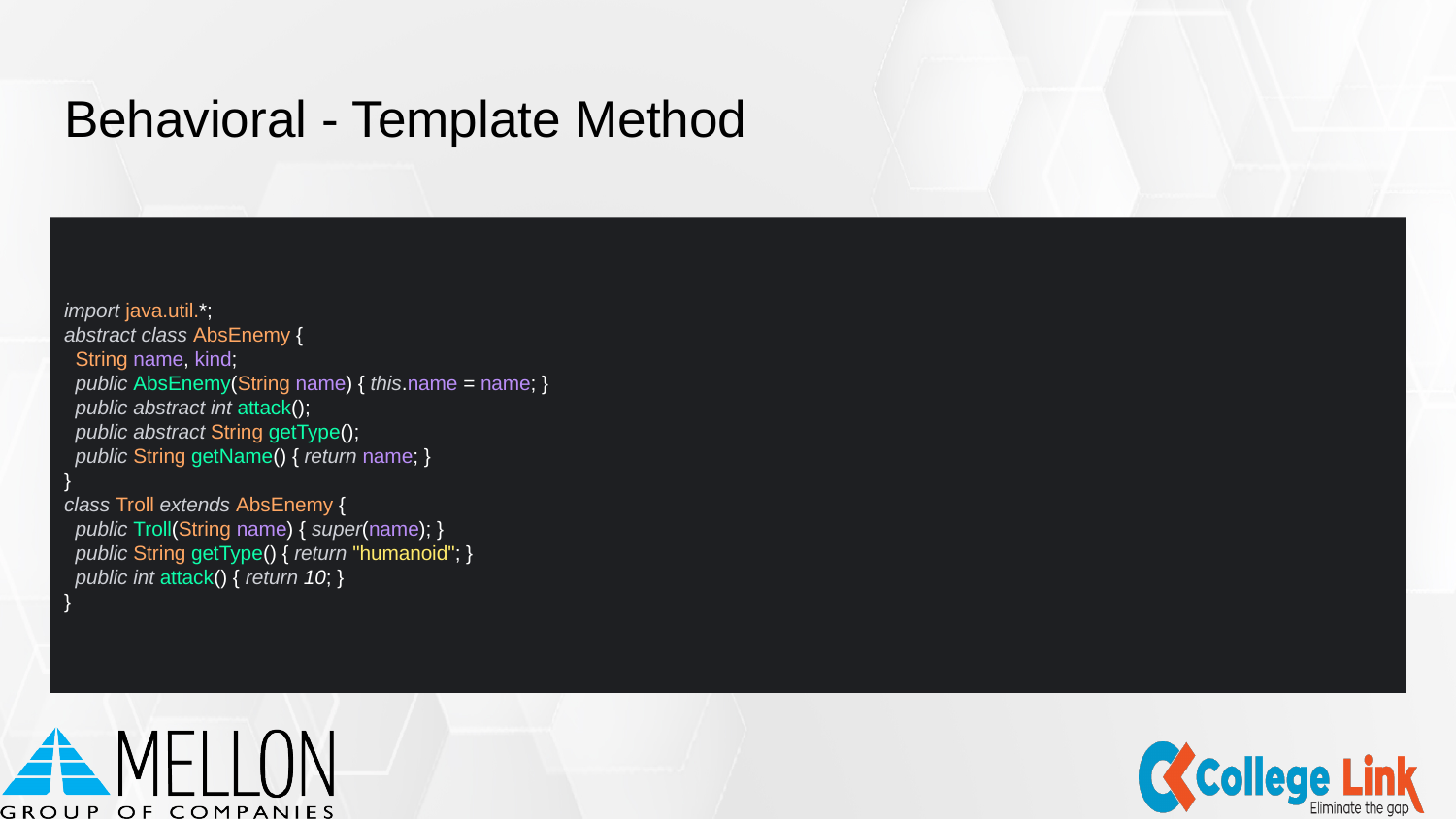

# Behavioral - Template Method
import java.util.*;
abstract class AbsEnemy {
  String name, kind;
  public AbsEnemy(String name) { this.name = name; }
  public abstract int attack();
  public abstract String getType();
  public String getName() { return name; }
}
class Troll extends AbsEnemy {
  public Troll(String name) { super(name); }
  public String getType() { return "humanoid"; }
  public int attack() { return 10; }
}